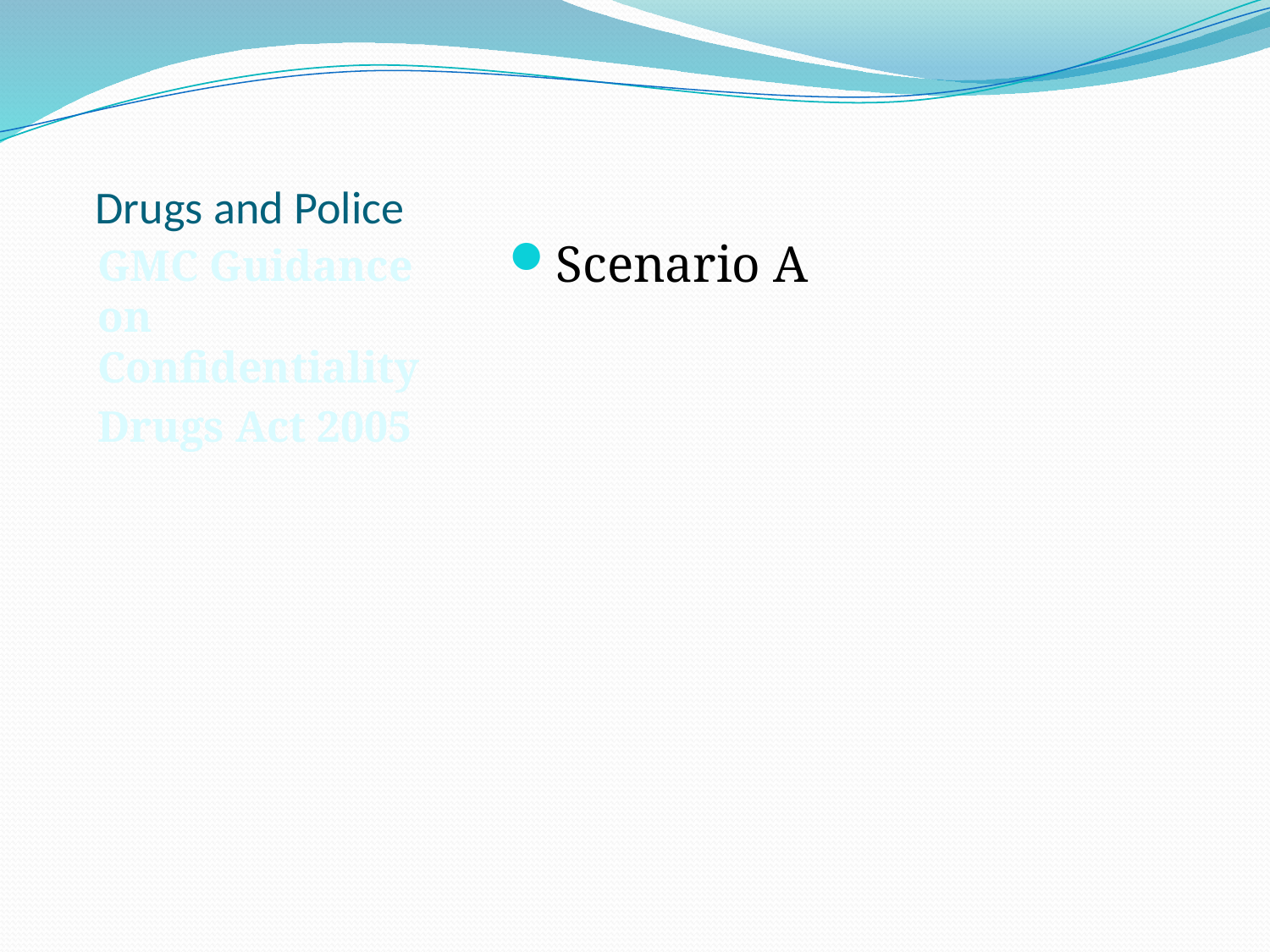

# Drugs and Police
GMC Guidance on Confidentiality
Drugs Act 2005
Scenario A